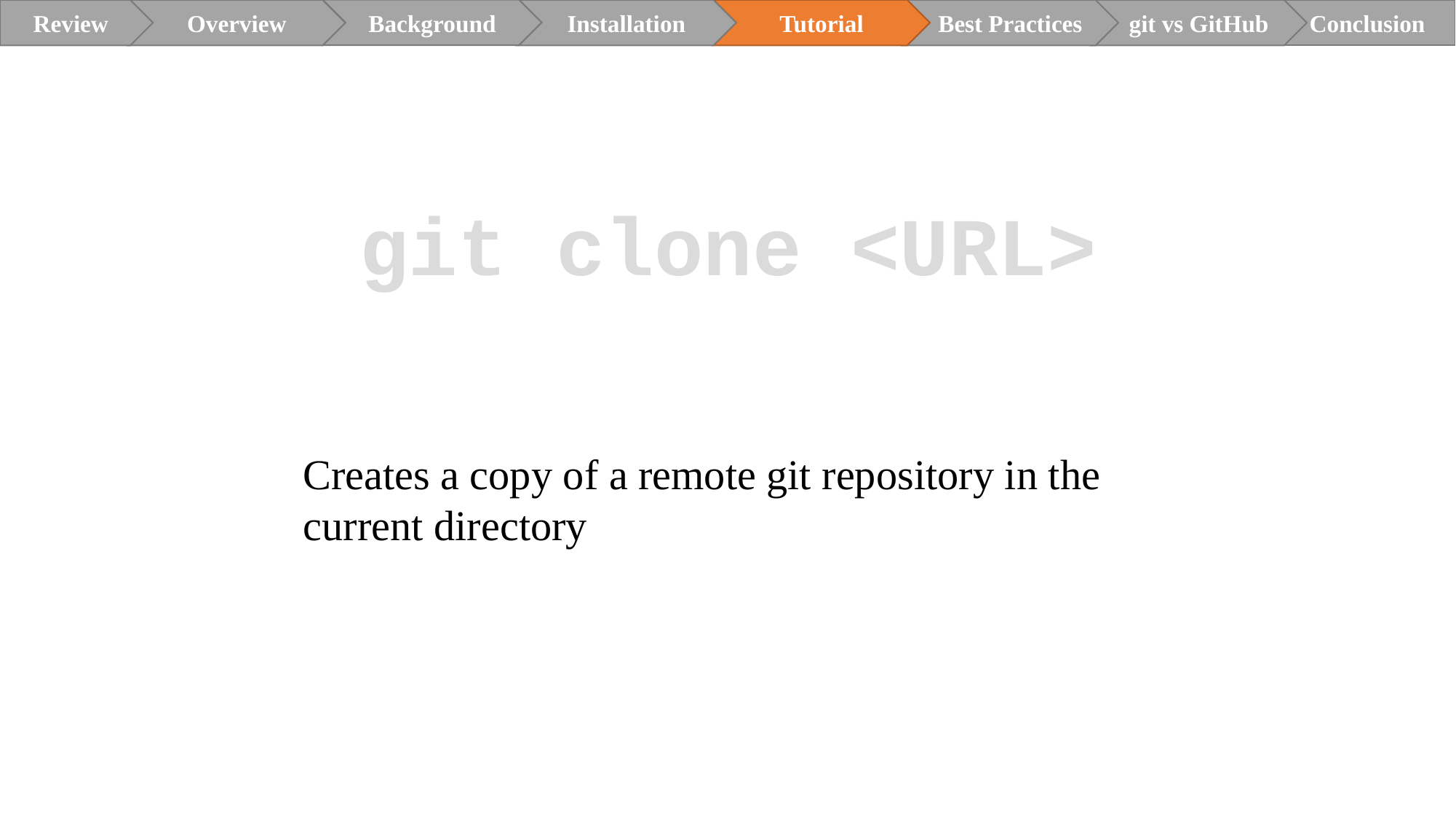

Review
Overview
Installation
Tutorial
Best Practices
git vs GitHub
Conclusion
Background
git clone <URL>
Creates a copy of a remote git repository in the current directory